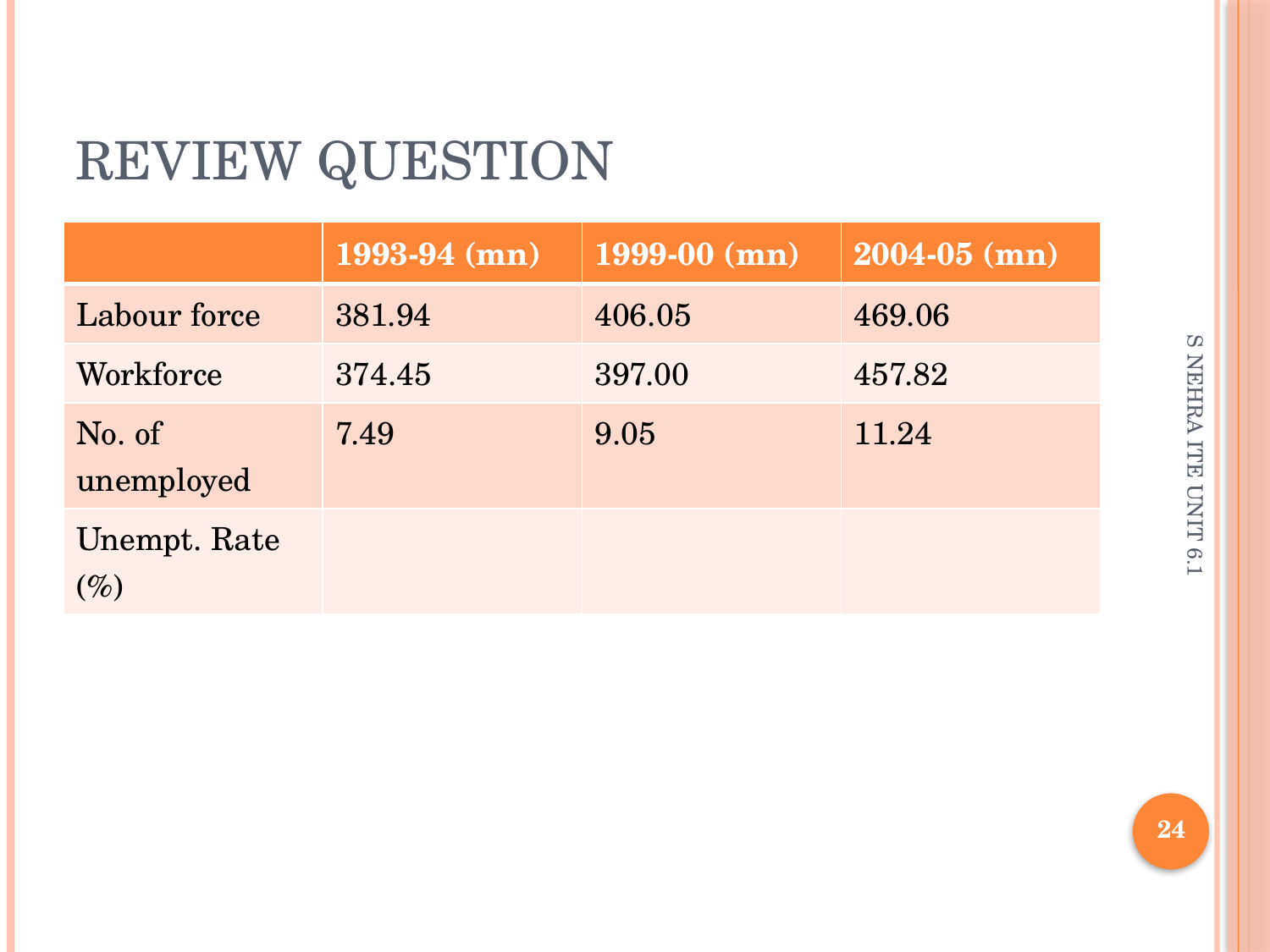

# Review question
|  | 1993-94 (mn) | 1999-00 (mn) | 2004-05 (mn) |
| --- | --- | --- | --- |
| Labour force | 381.94 | 406.05 | 469.06 |
| Workforce | 374.45 | 397.00 | 457.82 |
| No. of unemployed | 7.49 | 9.05 | 11.24 |
| Unempt. Rate (%) |  |  |  |
S NEHRA ITE UNIT 6.1
24